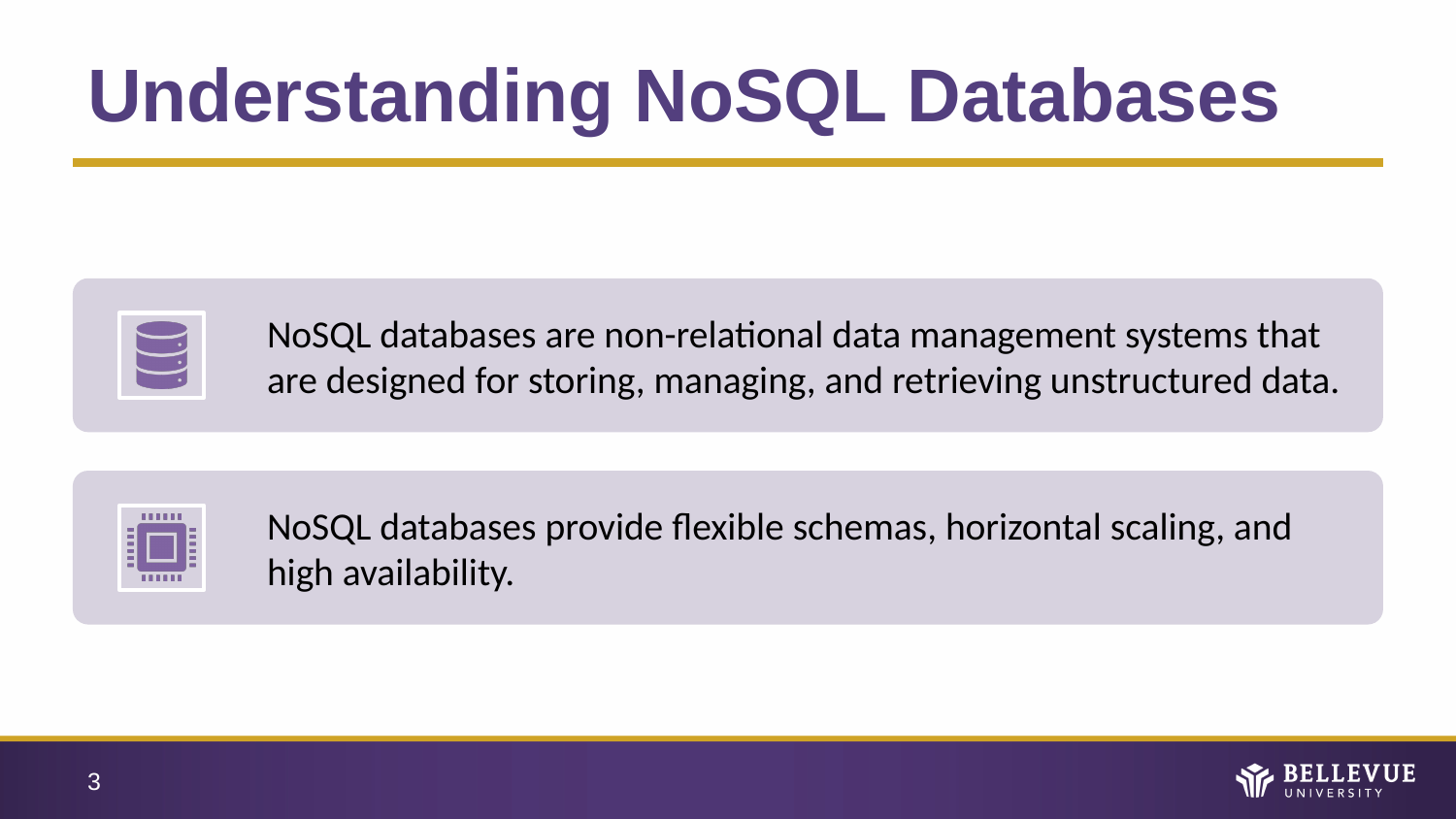

# Understanding NoSQL Databases
NoSQL databases are non-relational data management systems that are designed for storing, managing, and retrieving unstructured data.
NoSQL databases provide flexible schemas, horizontal scaling, and high availability.